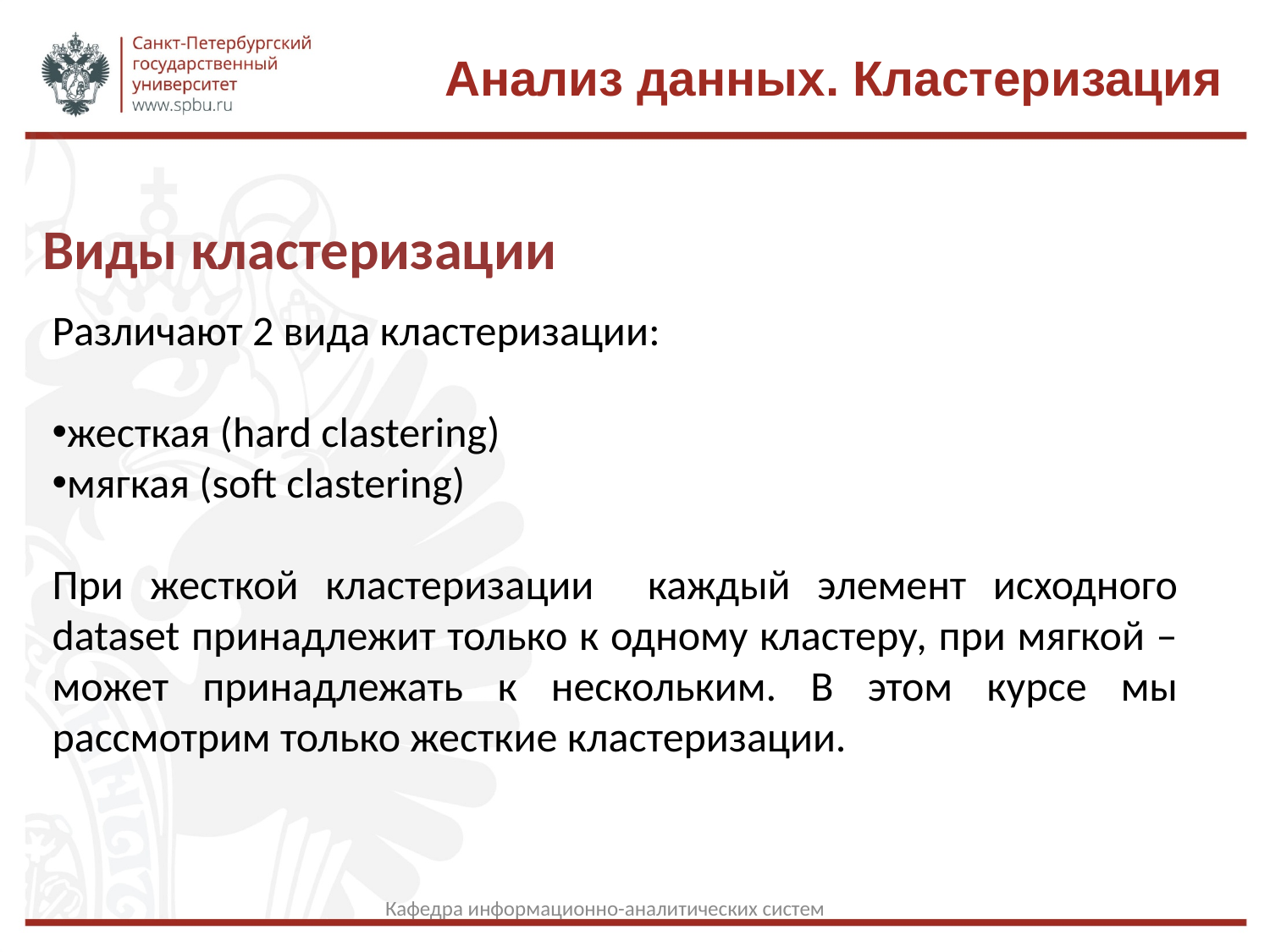

Анализ данных. Кластеризация

Виды кластеризации

Различают 2 вида кластеризации:

жесткая (hard clastering)
мягкая (soft clastering)

При жесткой кластеризации  каждый элемент исходного dataset принадлежит только к одному кластеру, при мягкой – может принадлежать к нескольким. В этом курсе мы рассмотрим только жесткие кластеризации.

Кафедра информационно-аналитических систем